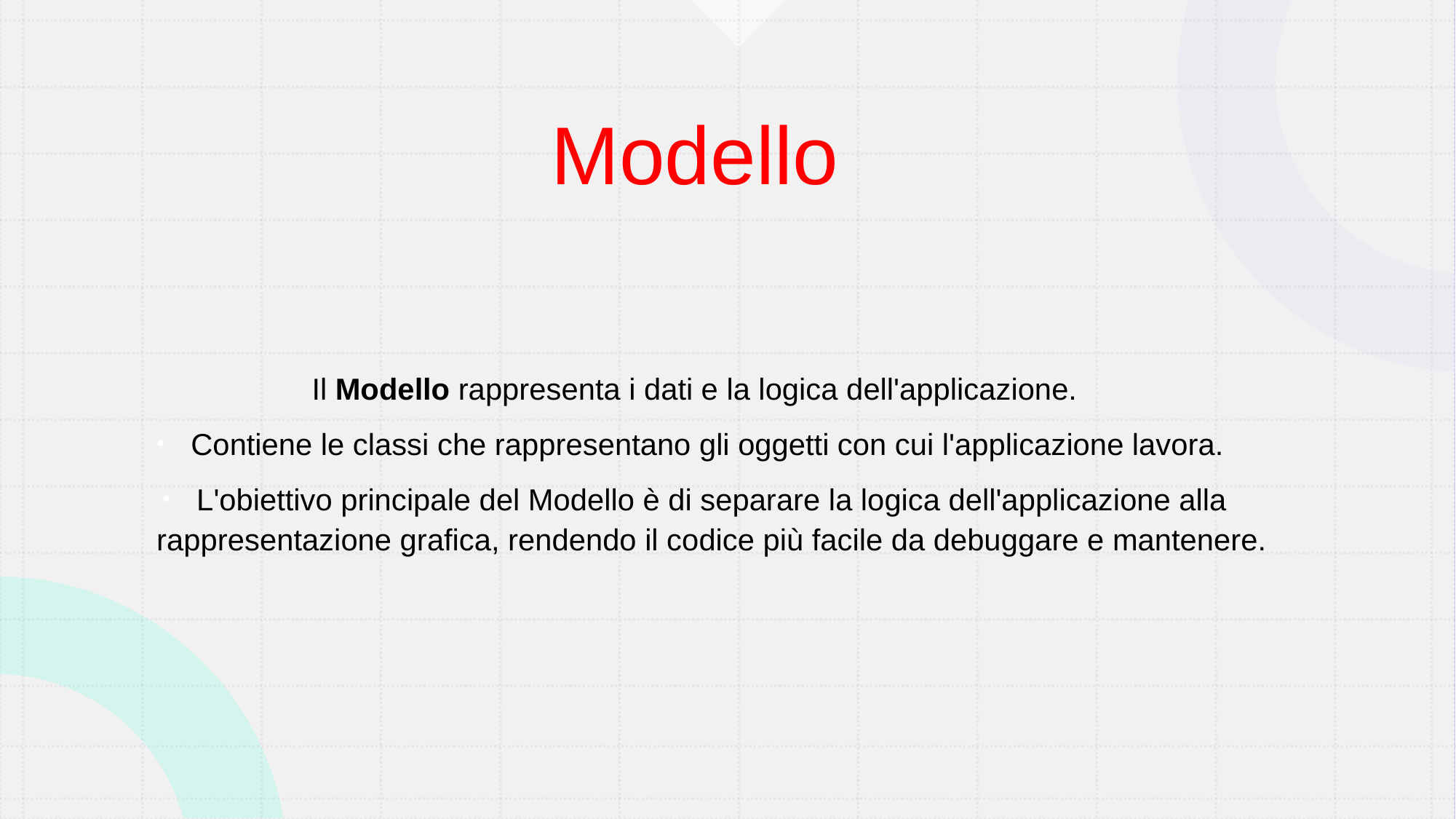

# Modello

Il Modello rappresenta i dati e la logica dell'applicazione.
Contiene le classi che rappresentano gli oggetti con cui l'applicazione lavora.
L'obiettivo principale del Modello è di separare la logica dell'applicazione alla rappresentazione grafica, rendendo il codice più facile da debuggare e mantenere.